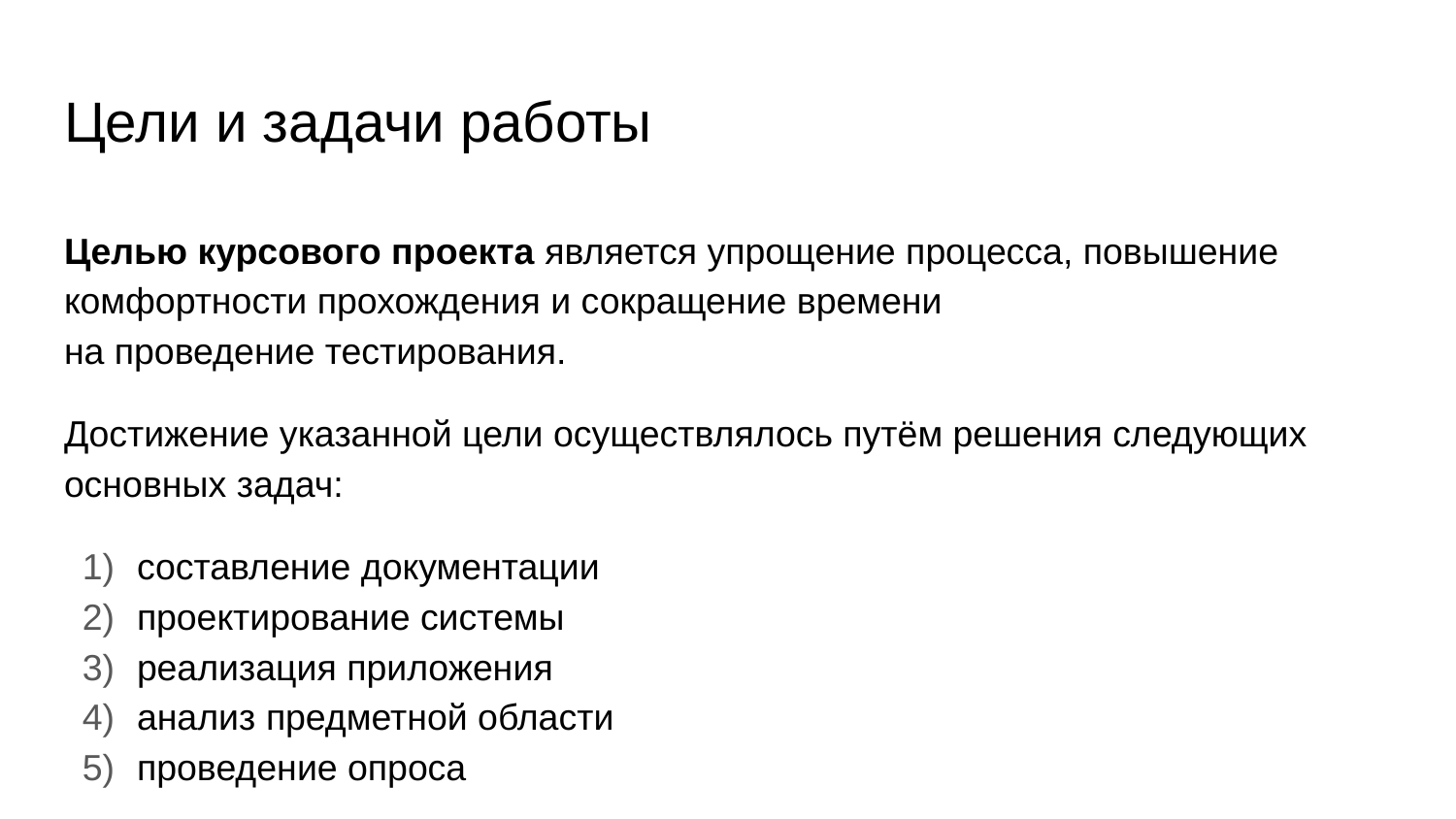

# Цели и задачи работы
Целью курсового проекта является упрощение процесса, повышение комфортности прохождения и сокращение времени
на проведение тестирования.
Достижение указанной цели осуществлялось путём решения следующих основных задач:
составление документации
проектирование системы
реализация приложения
анализ предметной области
проведение опроса